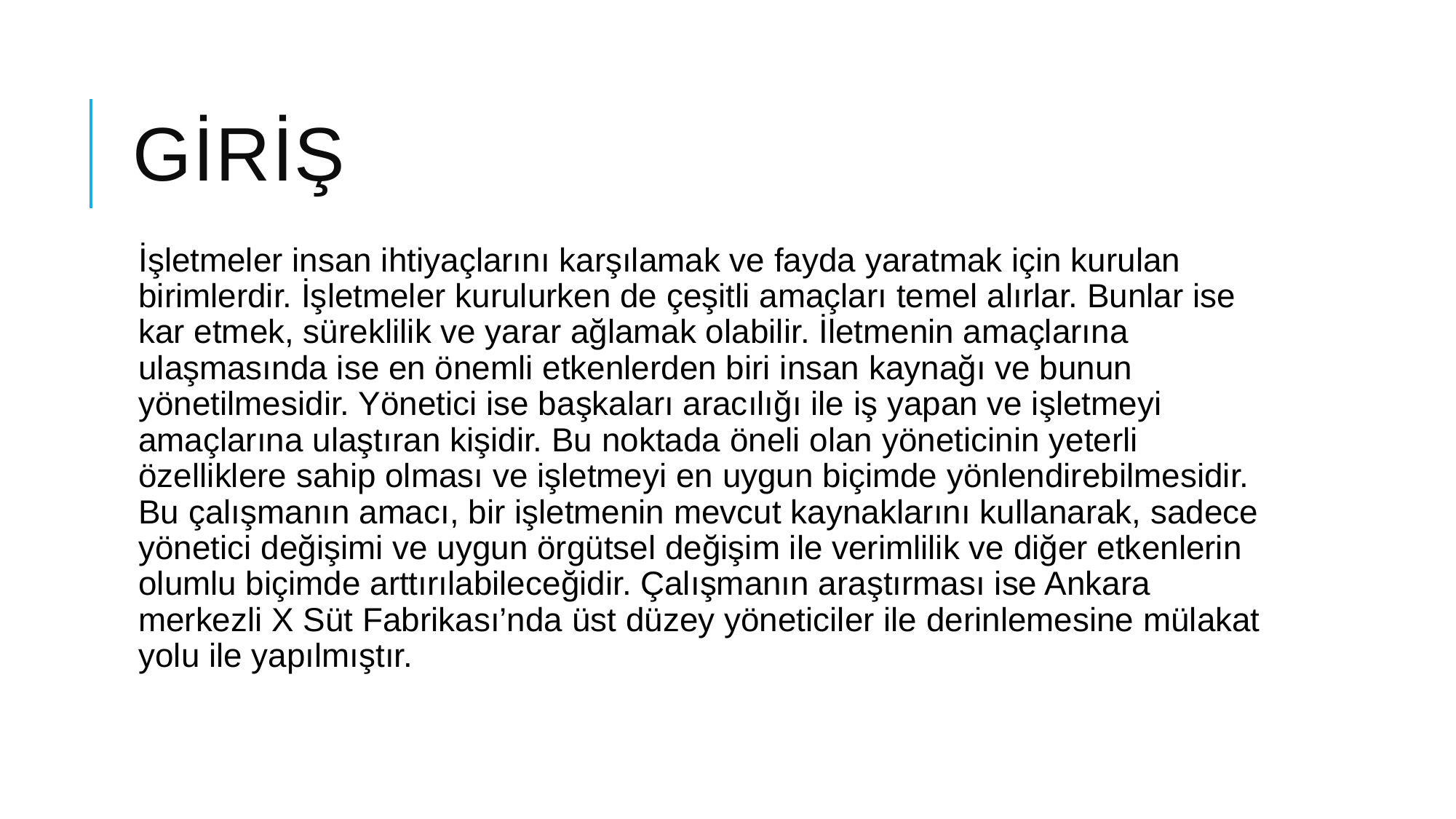

# giriş
İşletmeler insan ihtiyaçlarını karşılamak ve fayda yaratmak için kurulan birimlerdir. İşletmeler kurulurken de çeşitli amaçları temel alırlar. Bunlar ise kar etmek, süreklilik ve yarar ağlamak olabilir. İletmenin amaçlarına ulaşmasında ise en önemli etkenlerden biri insan kaynağı ve bunun yönetilmesidir. Yönetici ise başkaları aracılığı ile iş yapan ve işletmeyi amaçlarına ulaştıran kişidir. Bu noktada öneli olan yöneticinin yeterli özelliklere sahip olması ve işletmeyi en uygun biçimde yönlendirebilmesidir. Bu çalışmanın amacı, bir işletmenin mevcut kaynaklarını kullanarak, sadece yönetici değişimi ve uygun örgütsel değişim ile verimlilik ve diğer etkenlerin olumlu biçimde arttırılabileceğidir. Çalışmanın araştırması ise Ankara merkezli X Süt Fabrikası’nda üst düzey yöneticiler ile derinlemesine mülakat yolu ile yapılmıştır.